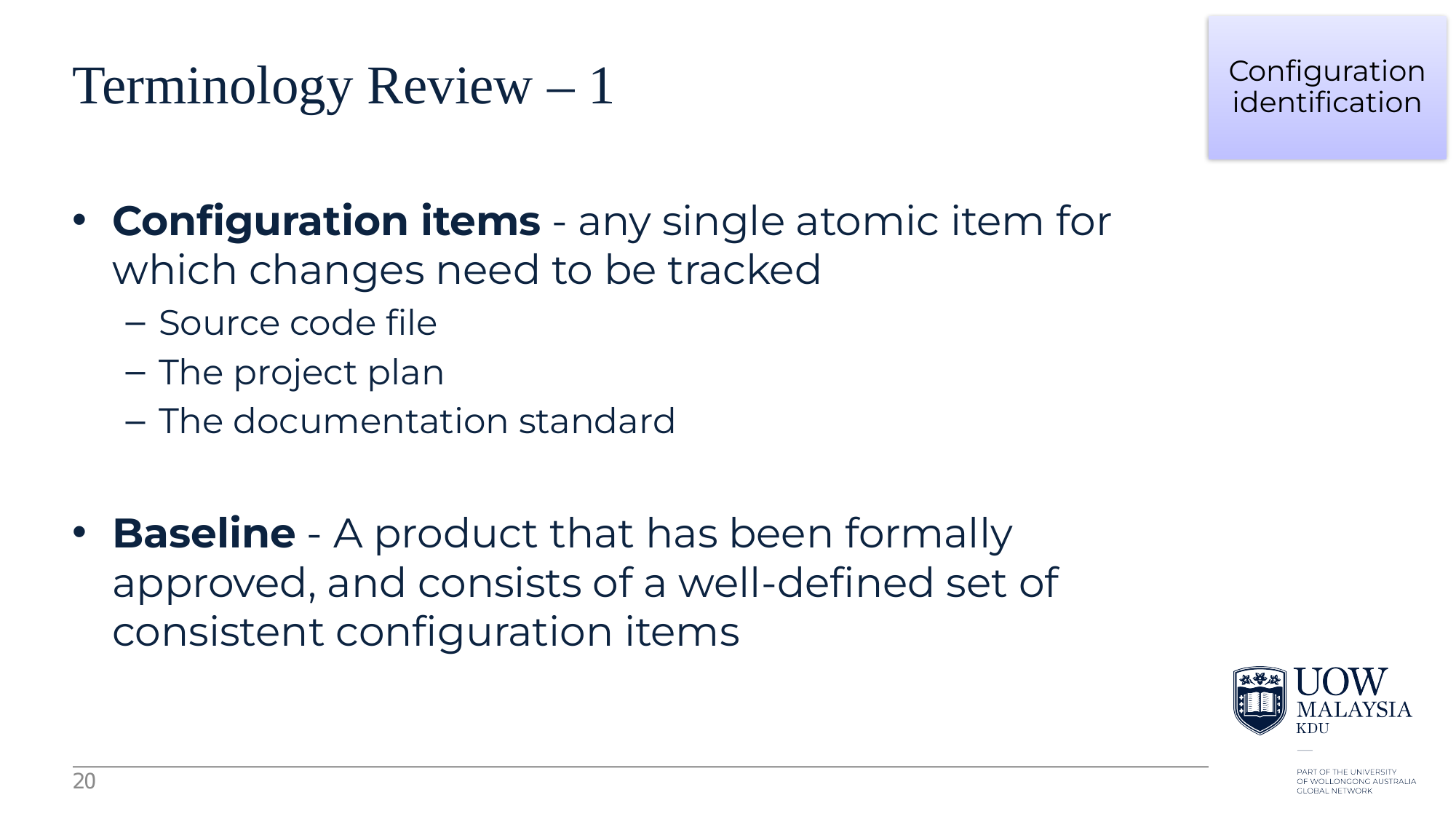

20

Configuration identification
# Terminology Review – 1
Configuration items - any single atomic item for which changes need to be tracked
Source code file
The project plan
The documentation standard

Baseline - A product that has been formally approved, and consists of a well-defined set of consistent configuration items